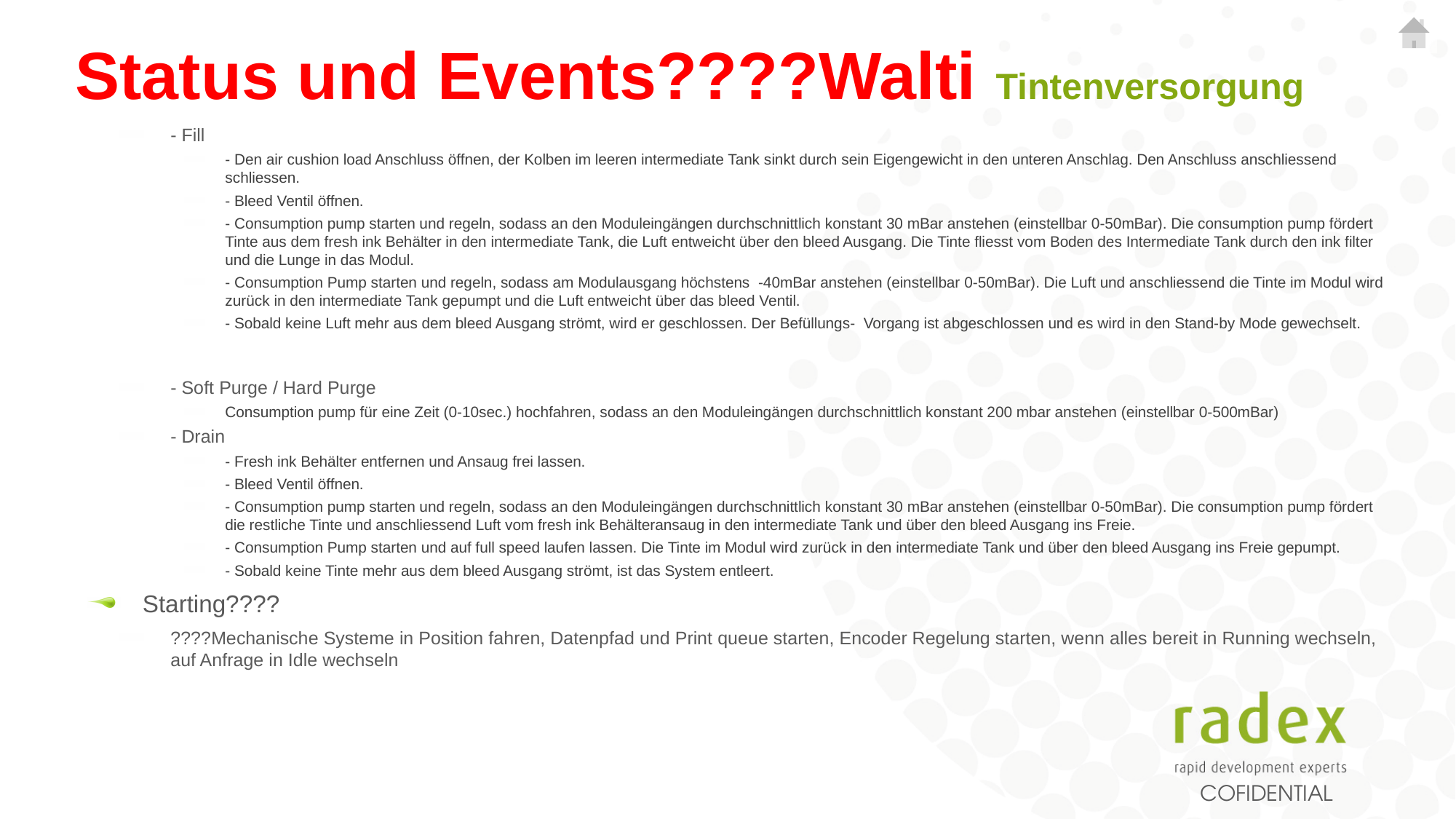

# Status und Events????Walti Tintenversorgung
- Fill
- Den air cushion load Anschluss öffnen, der Kolben im leeren intermediate Tank sinkt durch sein Eigengewicht in den unteren Anschlag. Den Anschluss anschliessend schliessen.
- Bleed Ventil öffnen.
- Consumption pump starten und regeln, sodass an den Moduleingängen durchschnittlich konstant 30 mBar anstehen (einstellbar 0-50mBar). Die consumption pump fördert Tinte aus dem fresh ink Behälter in den intermediate Tank, die Luft entweicht über den bleed Ausgang. Die Tinte fliesst vom Boden des Intermediate Tank durch den ink filter und die Lunge in das Modul.
- Consumption Pump starten und regeln, sodass am Modulausgang höchstens  -40mBar anstehen (einstellbar 0-50mBar). Die Luft und anschliessend die Tinte im Modul wird zurück in den intermediate Tank gepumpt und die Luft entweicht über das bleed Ventil.
- Sobald keine Luft mehr aus dem bleed Ausgang strömt, wird er geschlossen. Der Befüllungs-  Vorgang ist abgeschlossen und es wird in den Stand-by Mode gewechselt.

- Soft Purge / Hard Purge
Consumption pump für eine Zeit (0-10sec.) hochfahren, sodass an den Moduleingängen durchschnittlich konstant 200 mbar anstehen (einstellbar 0-500mBar)
- Drain
- Fresh ink Behälter entfernen und Ansaug frei lassen.
- Bleed Ventil öffnen.
- Consumption pump starten und regeln, sodass an den Moduleingängen durchschnittlich konstant 30 mBar anstehen (einstellbar 0-50mBar). Die consumption pump fördert die restliche Tinte und anschliessend Luft vom fresh ink Behälteransaug in den intermediate Tank und über den bleed Ausgang ins Freie.
- Consumption Pump starten und auf full speed laufen lassen. Die Tinte im Modul wird zurück in den intermediate Tank und über den bleed Ausgang ins Freie gepumpt.
- Sobald keine Tinte mehr aus dem bleed Ausgang strömt, ist das System entleert.
Starting????
????Mechanische Systeme in Position fahren, Datenpfad und Print queue starten, Encoder Regelung starten, wenn alles bereit in Running wechseln, auf Anfrage in Idle wechseln